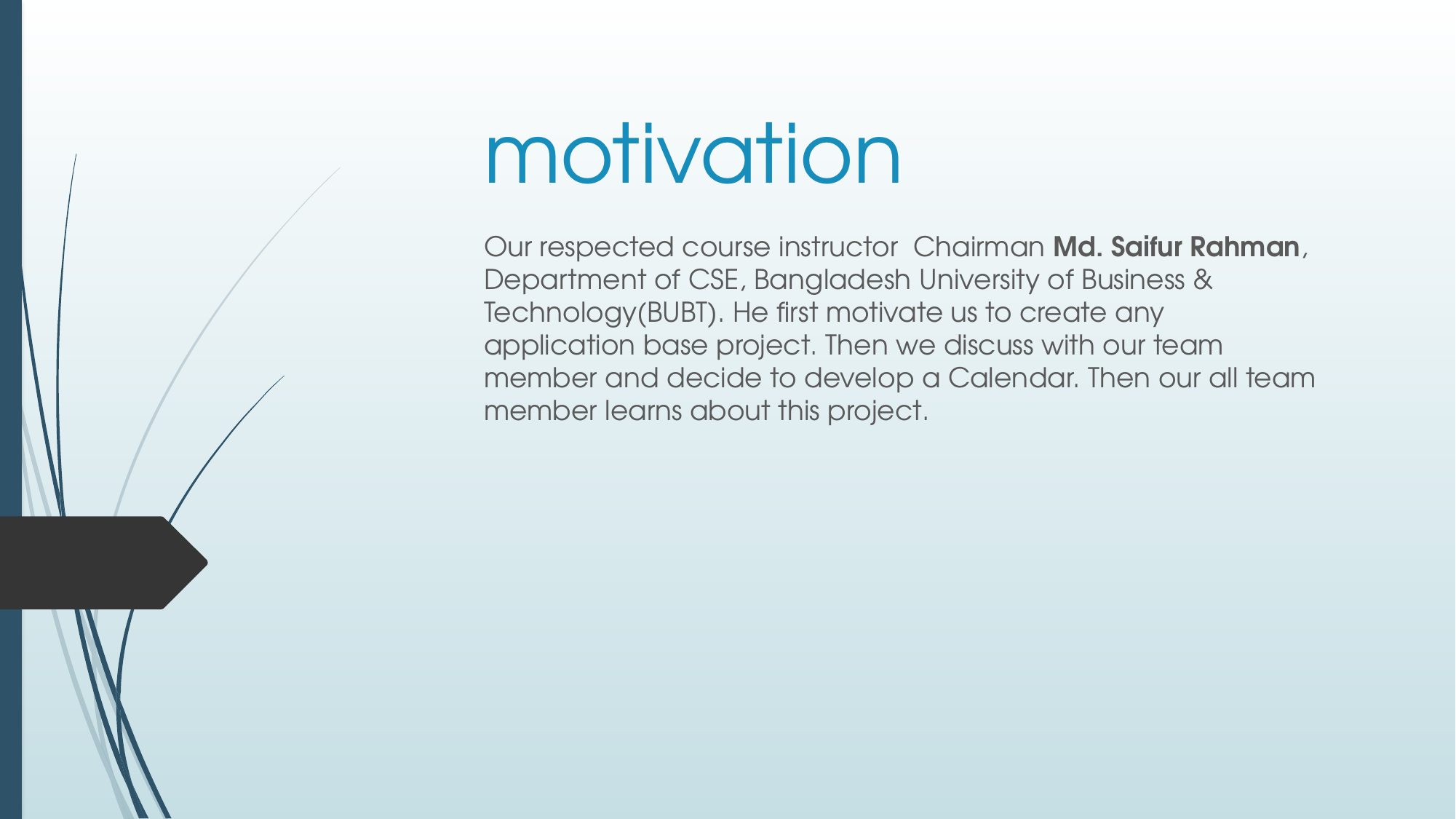

# motivation
Our respected course instructor  Chairman Md. Saifur Rahman, Department of CSE, Bangladesh University of Business & Technology(BUBT). He first motivate us to create any application base project. Then we discuss with our team member and decide to develop a Calendar. Then our all team member learns about this project.